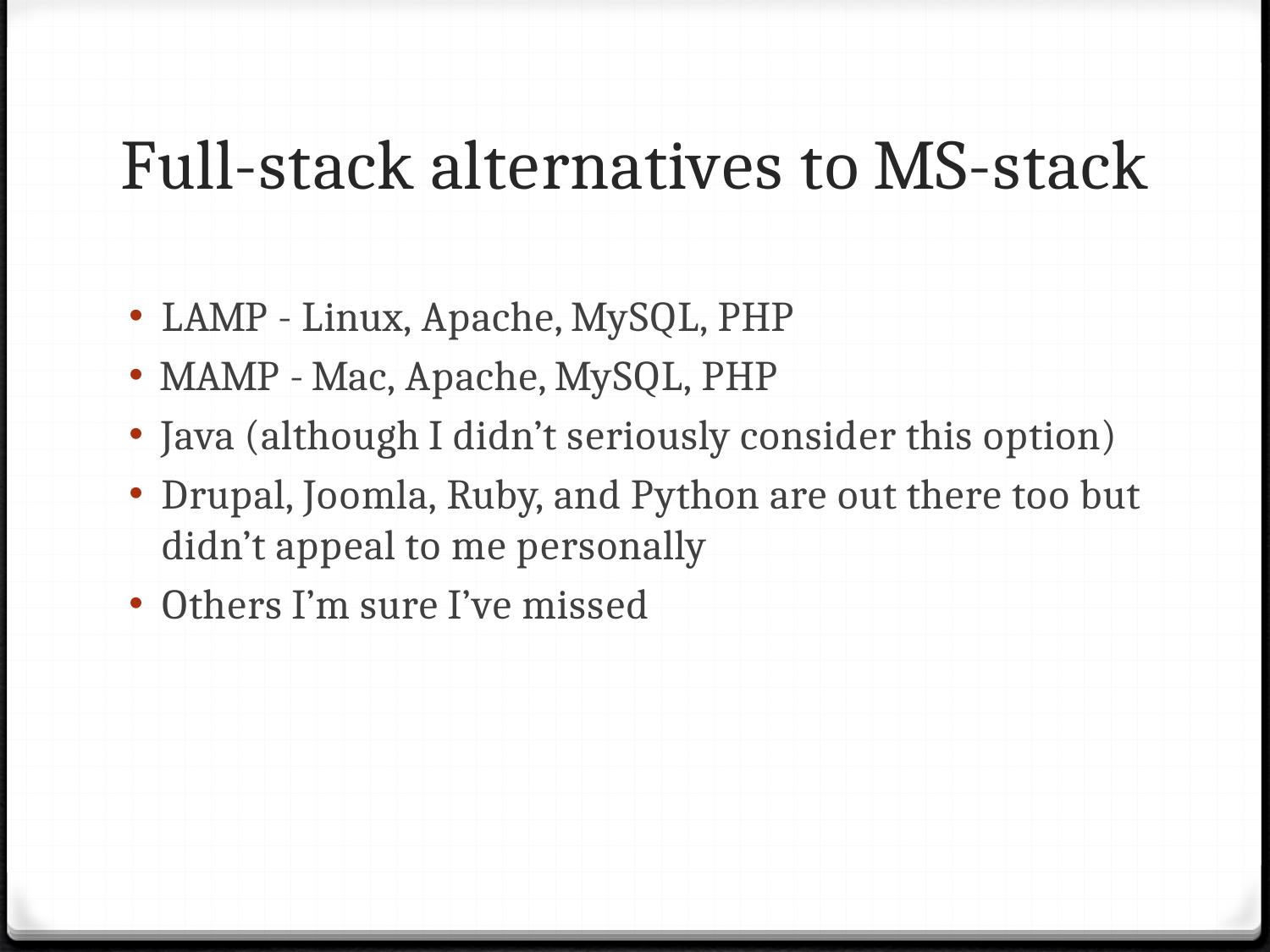

# Full-stack alternatives to MS-stack
LAMP - Linux, Apache, MySQL, PHP
MAMP - Mac, Apache, MySQL, PHP
Java (although I didn’t seriously consider this option)
Drupal, Joomla, Ruby, and Python are out there too but didn’t appeal to me personally
Others I’m sure I’ve missed